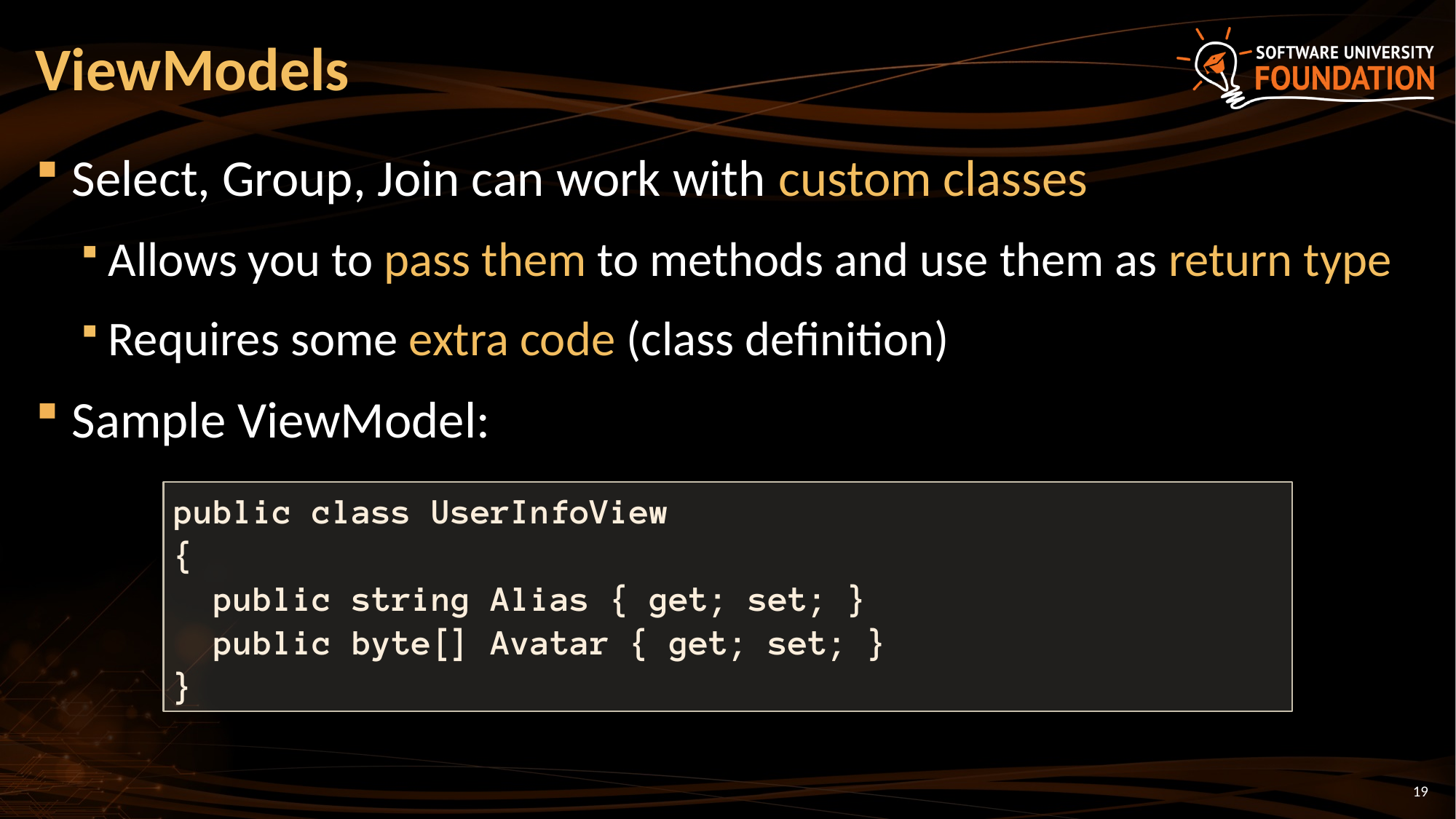

# ViewModels
Select, Group, Join can work with custom classes
Allows you to pass them to methods and use them as return type
Requires some extra code (class definition)
Sample ViewModel:
public class UserInfoView
{
  public string Alias { get; set; }
  public byte[] Avatar { get; set; }
}
19